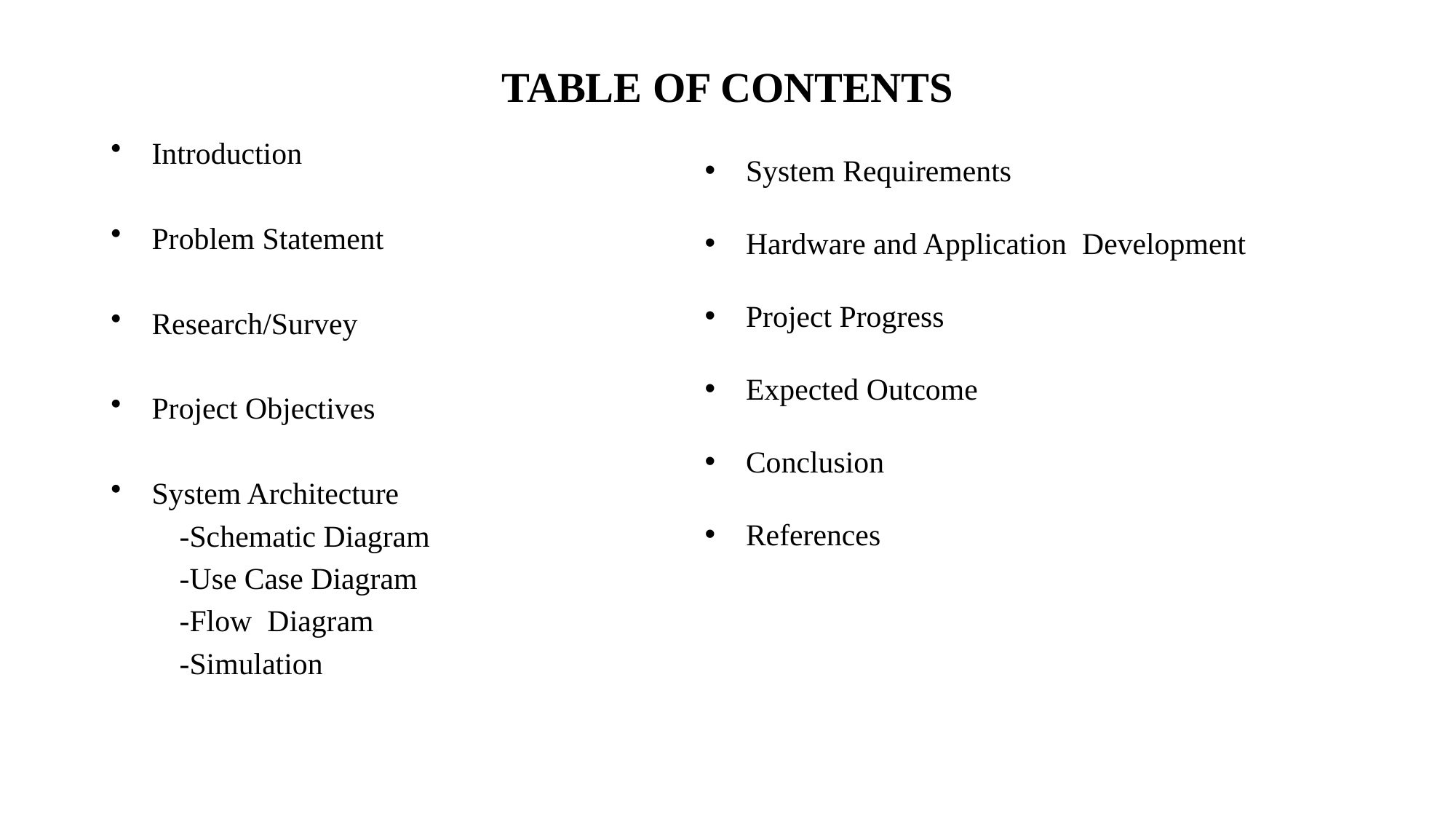

# TABLE OF CONTENTS

System Requirements

Hardware and Application  Development

Project Progress

Expected Outcome

Conclusion

References

Introduction

Problem Statement

Research/Survey

Project Objectives

System Architecture
         -Schematic Diagram
         -Use Case Diagram
         -Flow  Diagram
         -Simulation